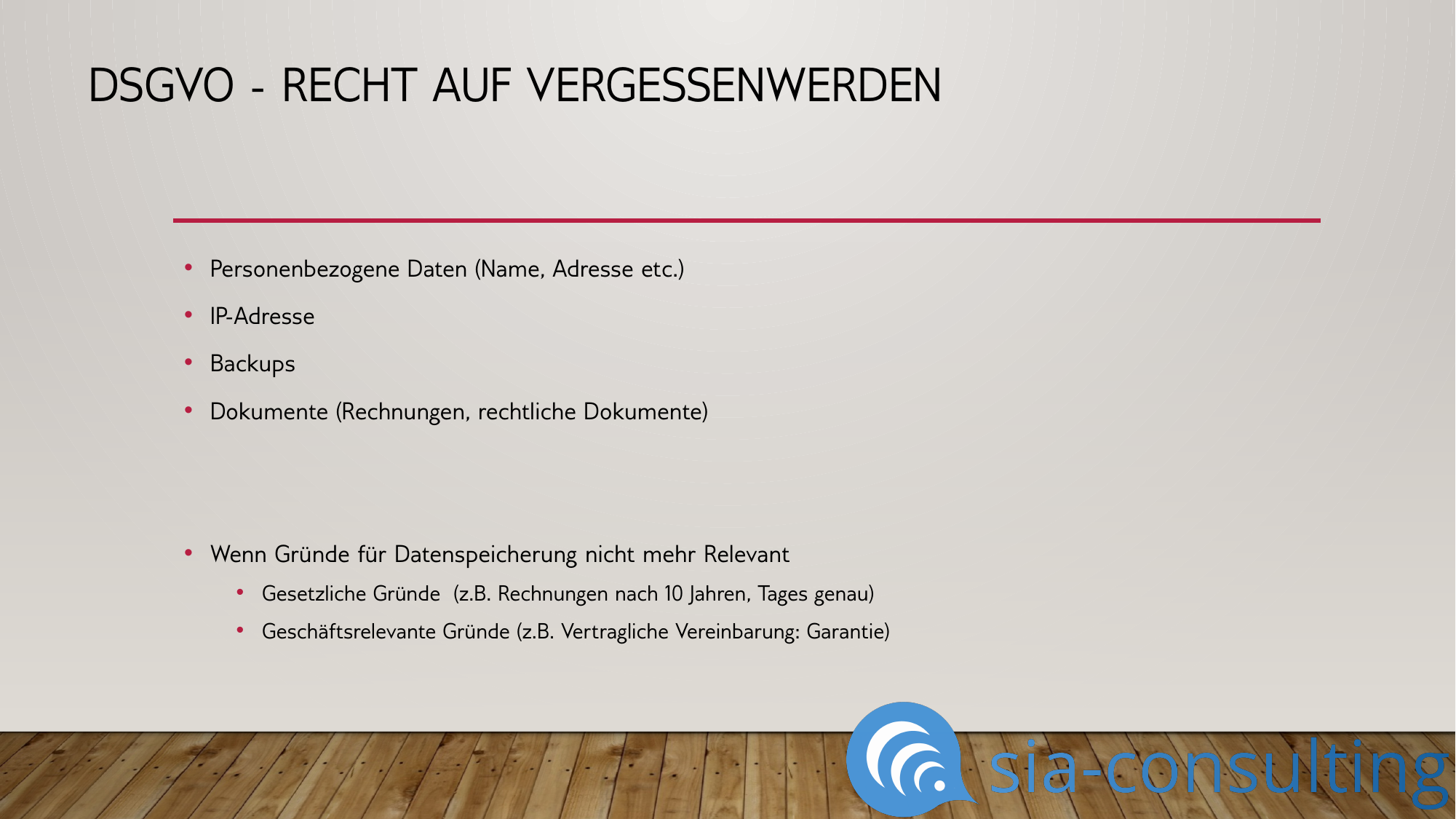

# DSGVO - Recht auf Vergessenwerden
Personenbezogene Daten (Name, Adresse etc.)
IP-Adresse
Backups
Dokumente (Rechnungen, rechtliche Dokumente)

Wenn Gründe für Datenspeicherung nicht mehr Relevant
Gesetzliche Gründe  (z.B. Rechnungen nach 10 Jahren, Tages genau)
Geschäftsrelevante Gründe (z.B. Vertragliche Vereinbarung: Garantie)